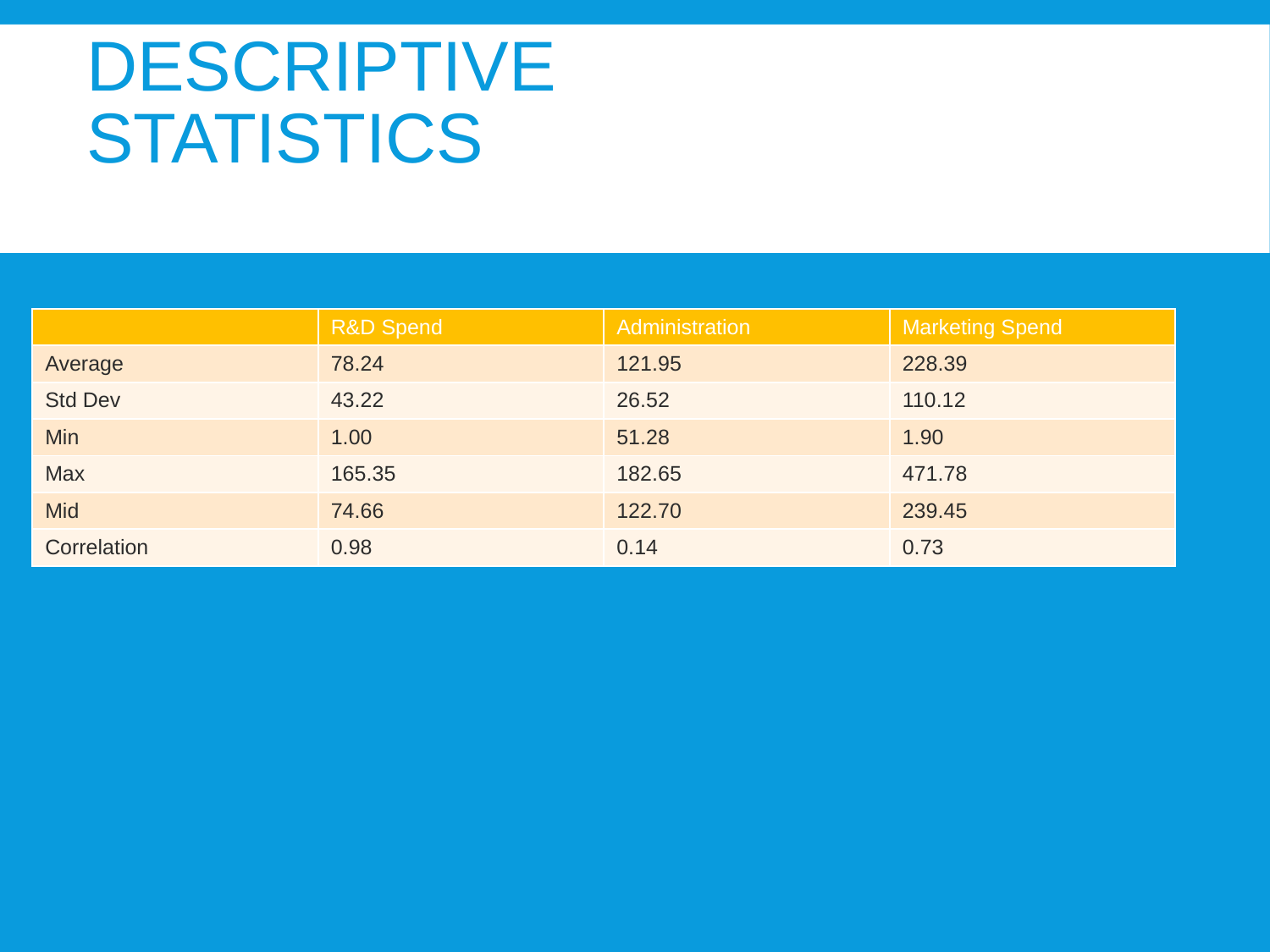

# Descriptive Statistics
|  | R&D Spend | Administration | Marketing Spend |
| --- | --- | --- | --- |
| Average | 78.24 | 121.95 | 228.39 |
| Std Dev | 43.22 | 26.52 | 110.12 |
| Min | 1.00 | 51.28 | 1.90 |
| Max | 165.35 | 182.65 | 471.78 |
| Mid | 74.66 | 122.70 | 239.45 |
| Correlation | 0.98 | 0.14 | 0.73 |